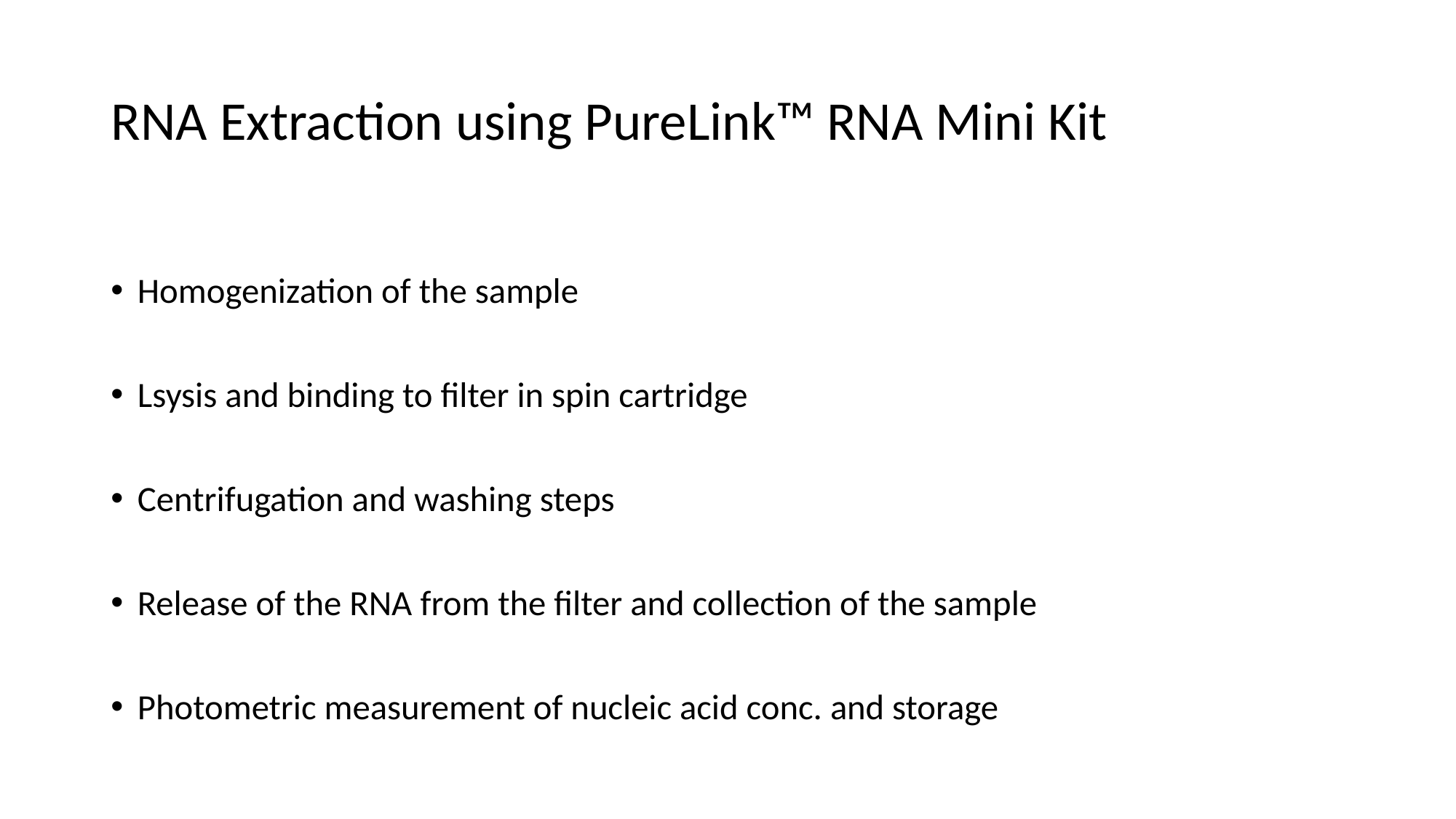

# RNA Extraction using PureLink™ RNA Mini Kit
Homogenization of the sample

Lsysis and binding to filter in spin cartridge

Centrifugation and washing steps

Release of the RNA from the filter and collection of the sample

Photometric measurement of nucleic acid conc. and storage